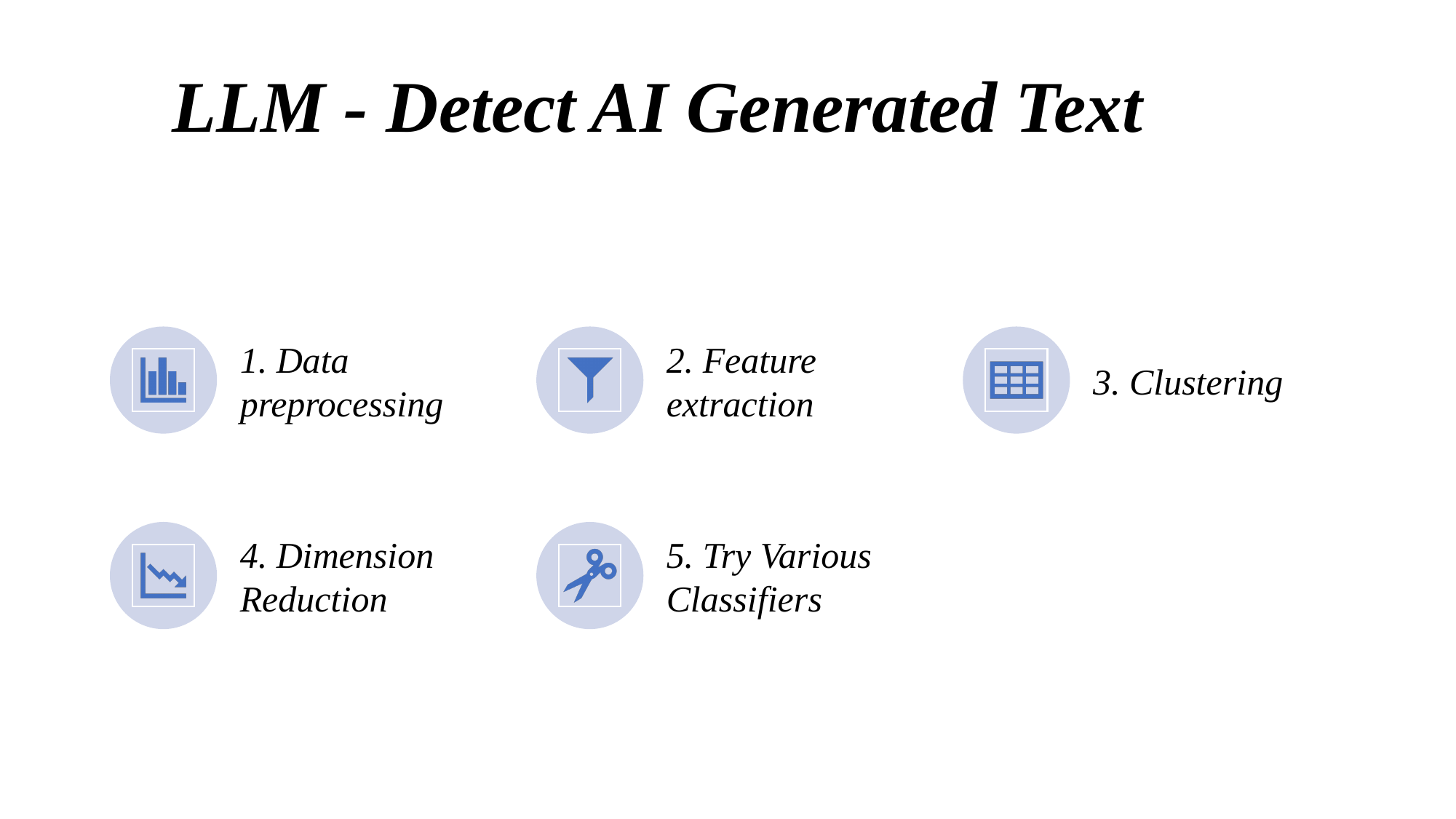

LLM - Detect AI Generated Text
1. Data preprocessing
2. Feature extraction
3. Clustering
4. Dimension Reduction
5. Try Various Classifiers